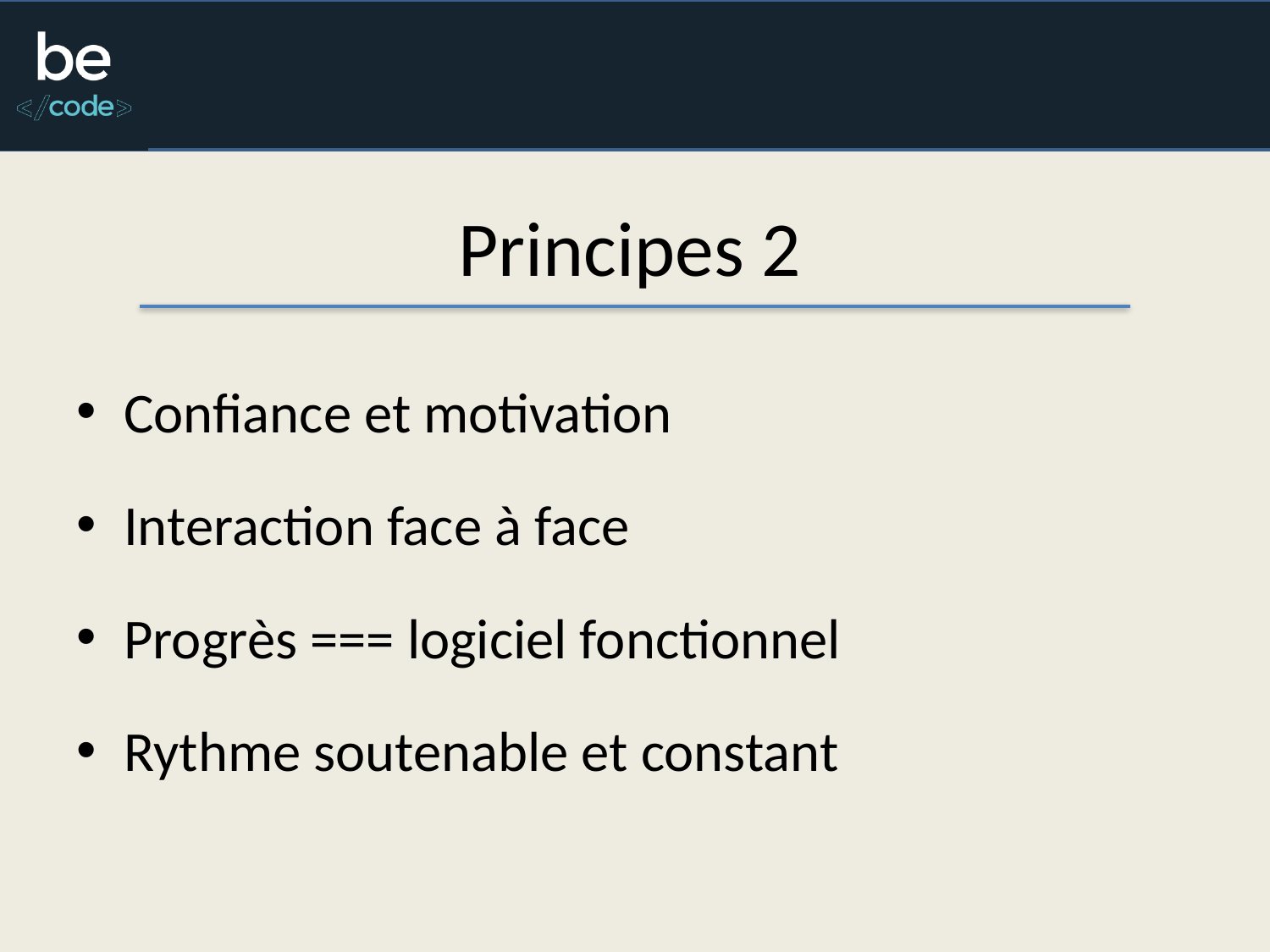

# Principes 2
Confiance et motivation
Interaction face à face
Progrès === logiciel fonctionnel
Rythme soutenable et constant